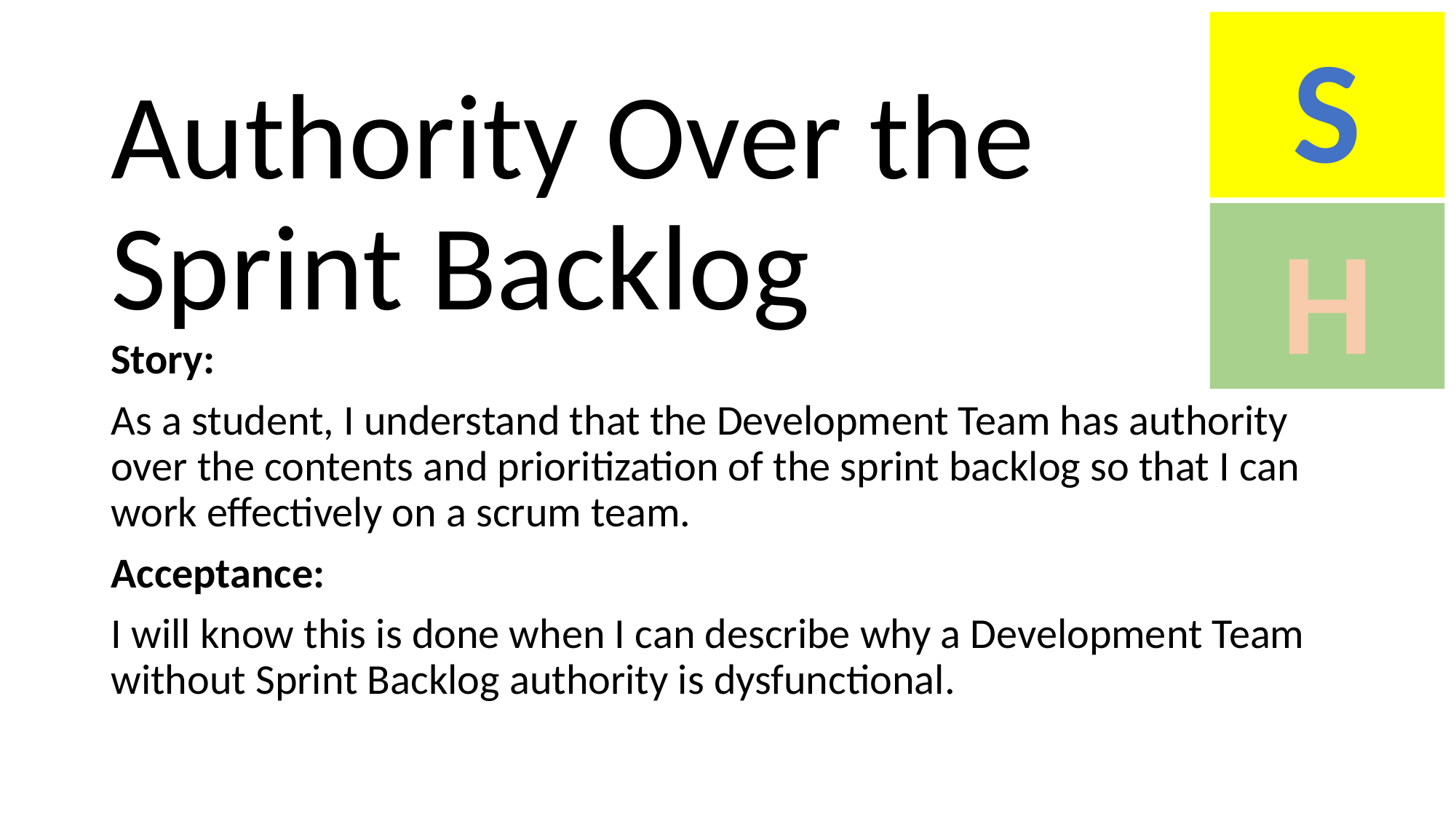

S
# Authority Over the Sprint Backlog
H
Story:
As a student, I understand that the Development Team has authority over the contents and prioritization of the sprint backlog so that I can work effectively on a scrum team.
Acceptance:
I will know this is done when I can describe why a Development Team without Sprint Backlog authority is dysfunctional.